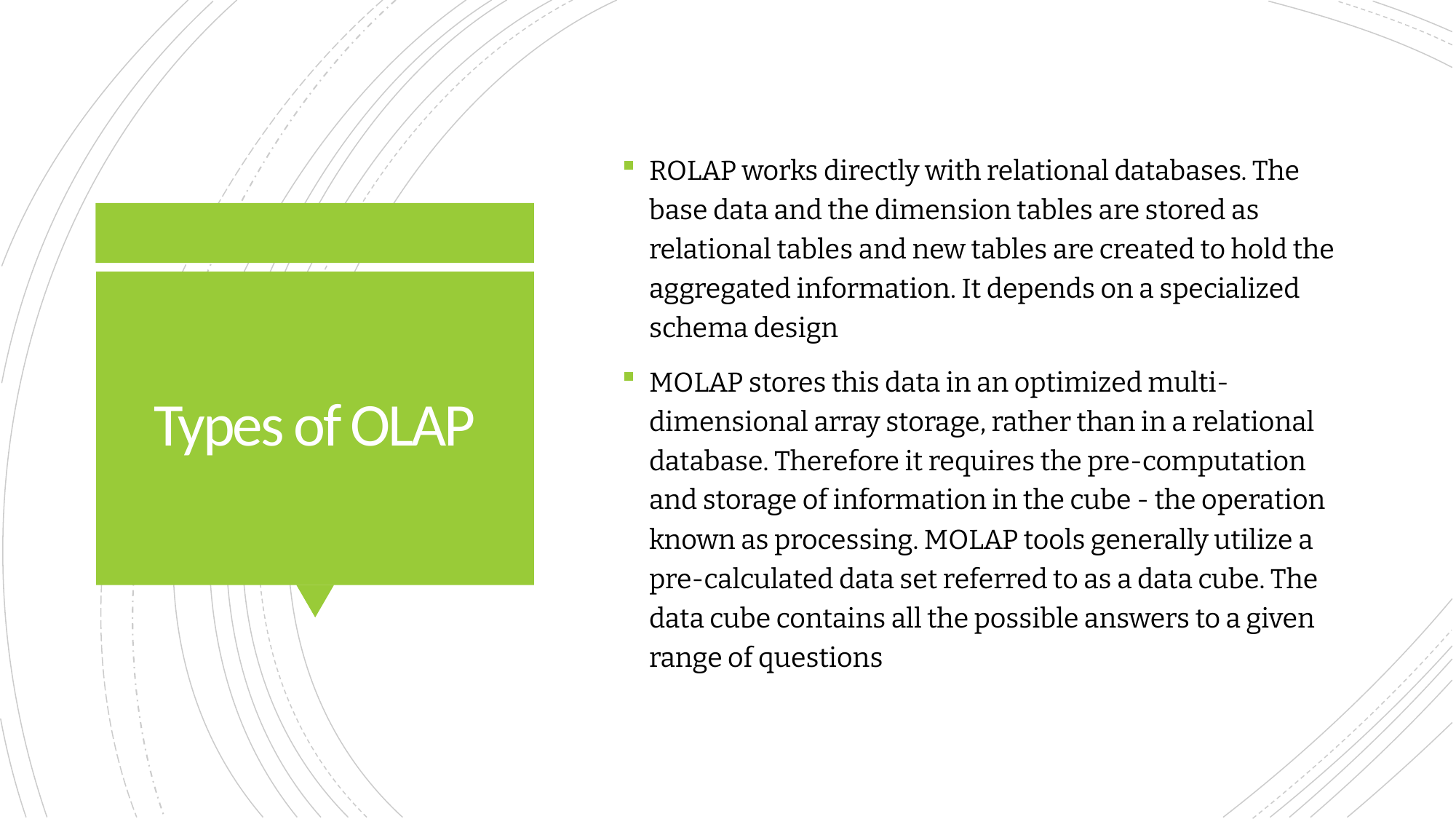

ROLAP works directly with relational databases. The base data and the dimension tables are stored as relational tables and new tables are created to hold the aggregated information. It depends on a specialized schema design
MOLAP stores this data in an optimized multi-dimensional array storage, rather than in a relational database. Therefore it requires the pre-computation and storage of information in the cube - the operation known as processing. MOLAP tools generally utilize a pre-calculated data set referred to as a data cube. The data cube contains all the possible answers to a given range of questions
# Types of OLAP